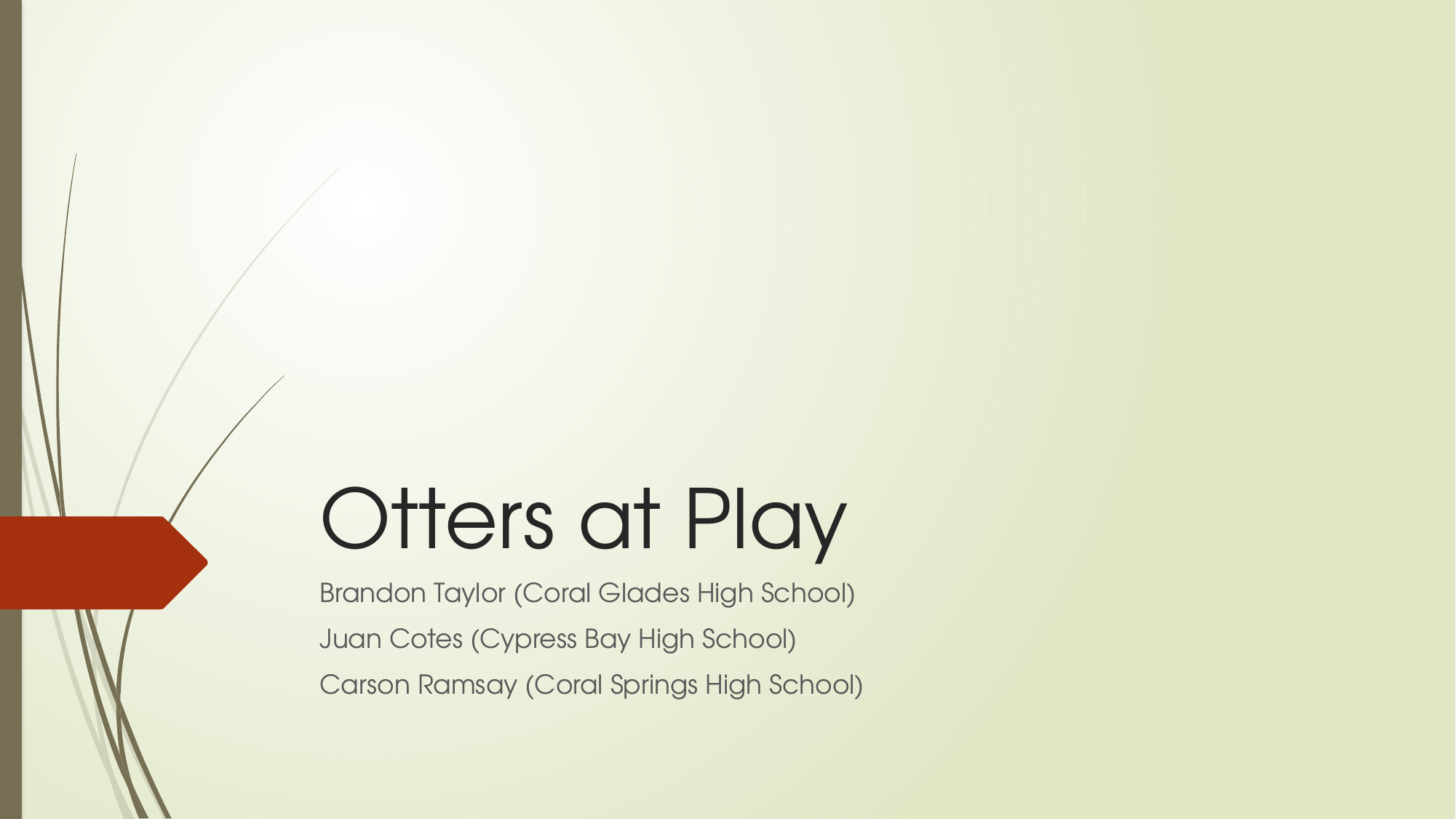

# Otters at Play
Brandon Taylor (Coral Glades High School)
Juan Cotes (Cypress Bay High School)
Carson Ramsay (Coral Springs High School)